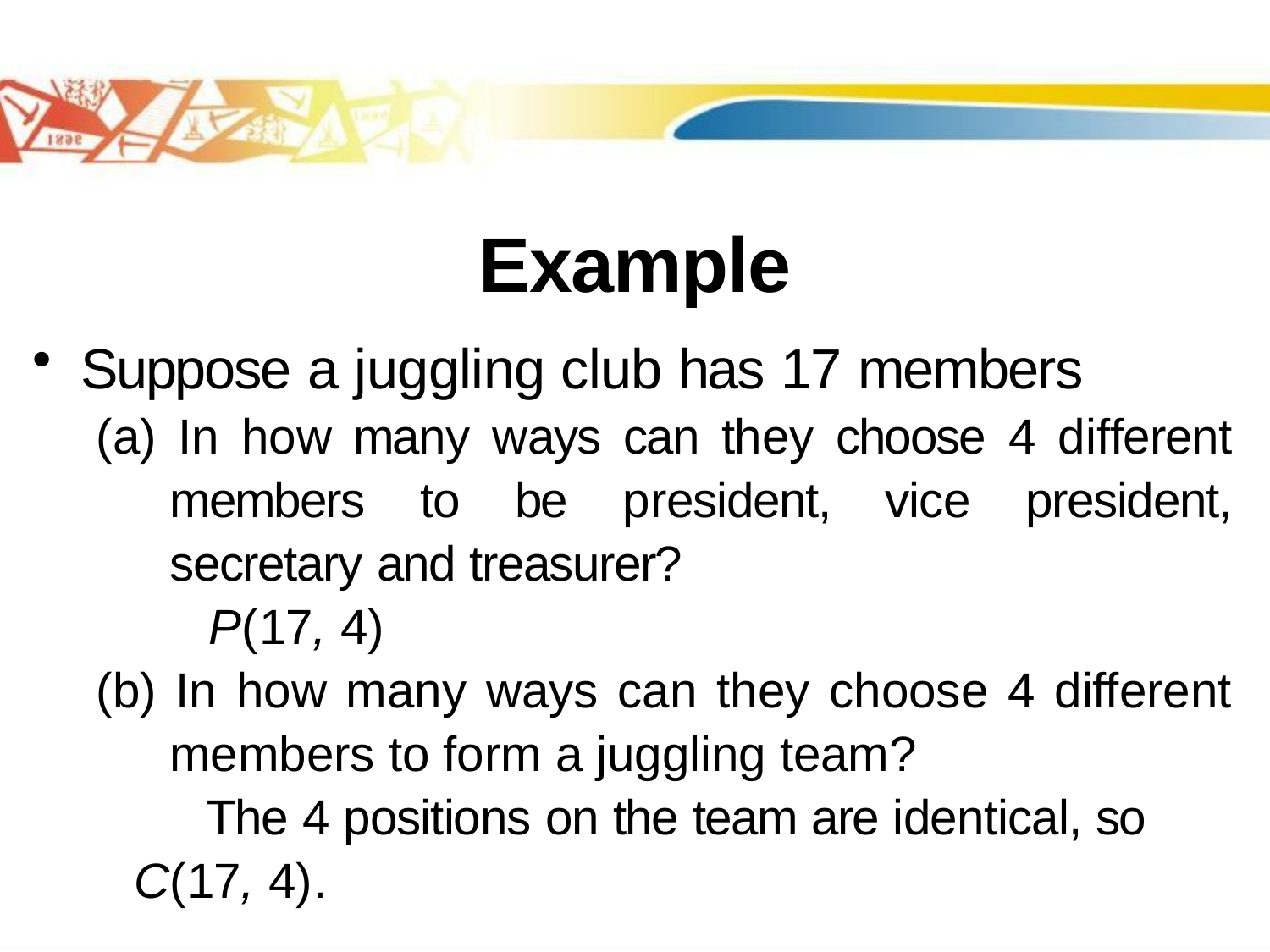

# Example
Suppose a juggling club has 17 members
(a) In how many ways can they choose 4 different members to be president, vice president, secretary and treasurer?
         P(17, 4)
(b) In how many ways can they choose 4 different members to form a juggling team?
        The 4 positions on the team are identical, so
   C(17, 4).